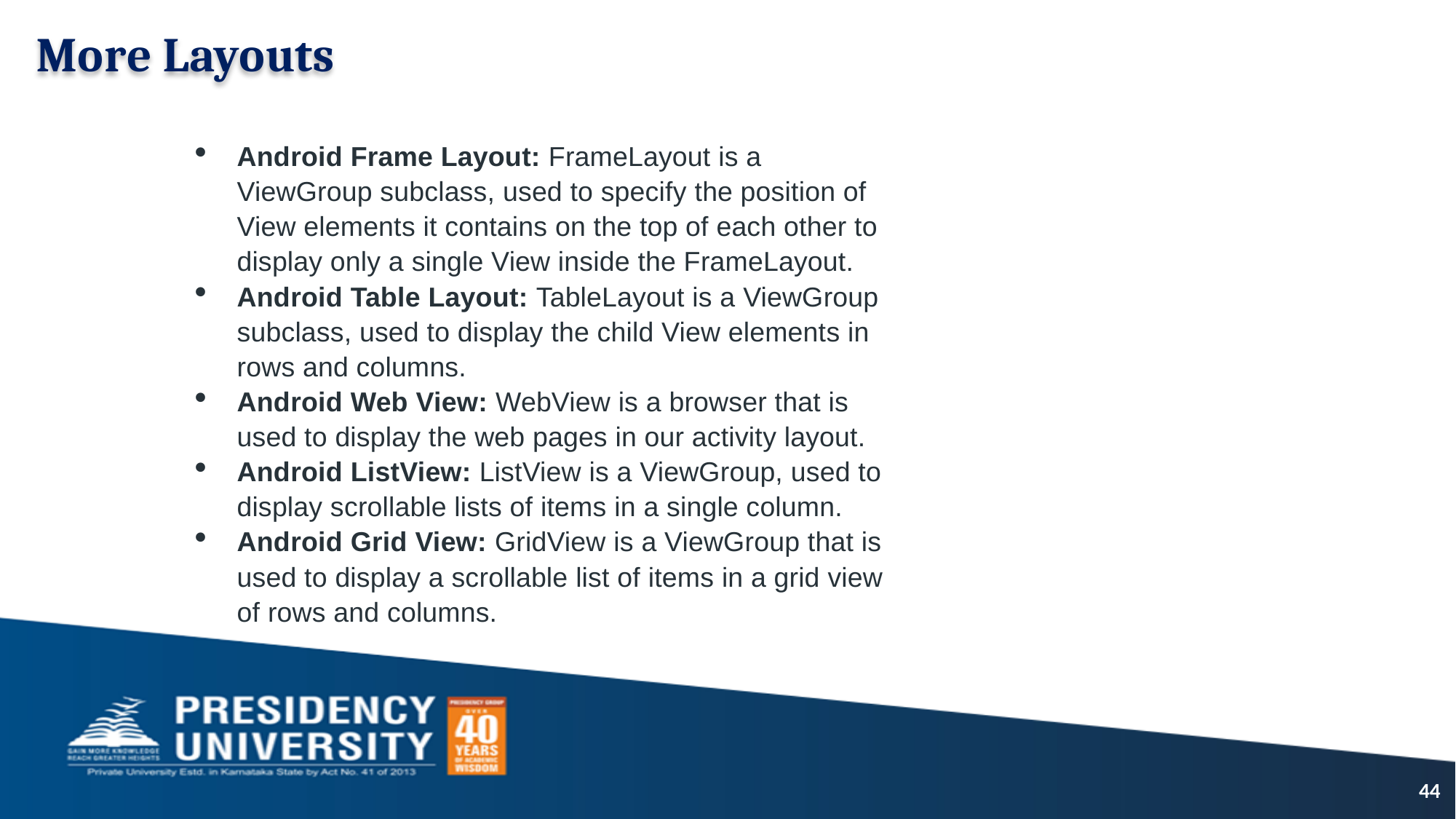

More Layouts

Android Frame Layout: FrameLayout is a ViewGroup subclass, used to specify the position of View elements it contains on the top of each other to display only a single View inside the FrameLayout.
Android Table Layout: TableLayout is a ViewGroup subclass, used to display the child View elements in rows and columns.
Android Web View: WebView is a browser that is used to display the web pages in our activity layout.
Android ListView: ListView is a ViewGroup, used to display scrollable lists of items in a single column.
Android Grid View: GridView is a ViewGroup that is used to display a scrollable list of items in a grid view of rows and columns.
44